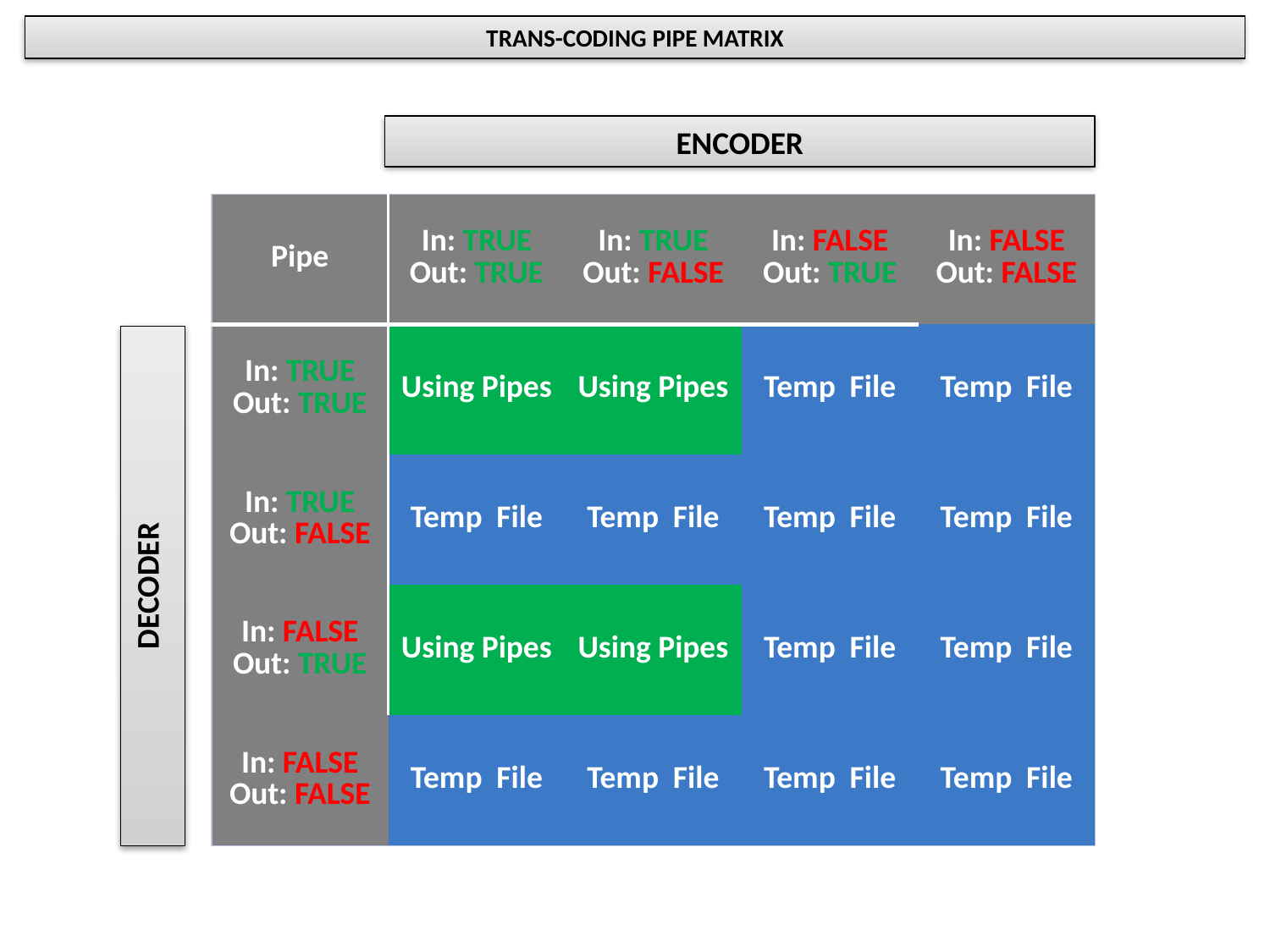

TRANS-CODING PIPE MATRIX
ENCODER
| Pipe | In: TRUE Out: TRUE | In: TRUE Out: FALSE | In: FALSE Out: TRUE | In: FALSE Out: FALSE |
| --- | --- | --- | --- | --- |
| In: TRUE Out: TRUE | Using Pipes | Using Pipes | Temp File | Temp File |
| In: TRUE Out: FALSE | Temp File | Temp File | Temp File | Temp File |
| In: FALSE Out: TRUE | Using Pipes | Using Pipes | Temp File | Temp File |
| In: FALSE Out: FALSE | Temp File | Temp File | Temp File | Temp File |
DECODER